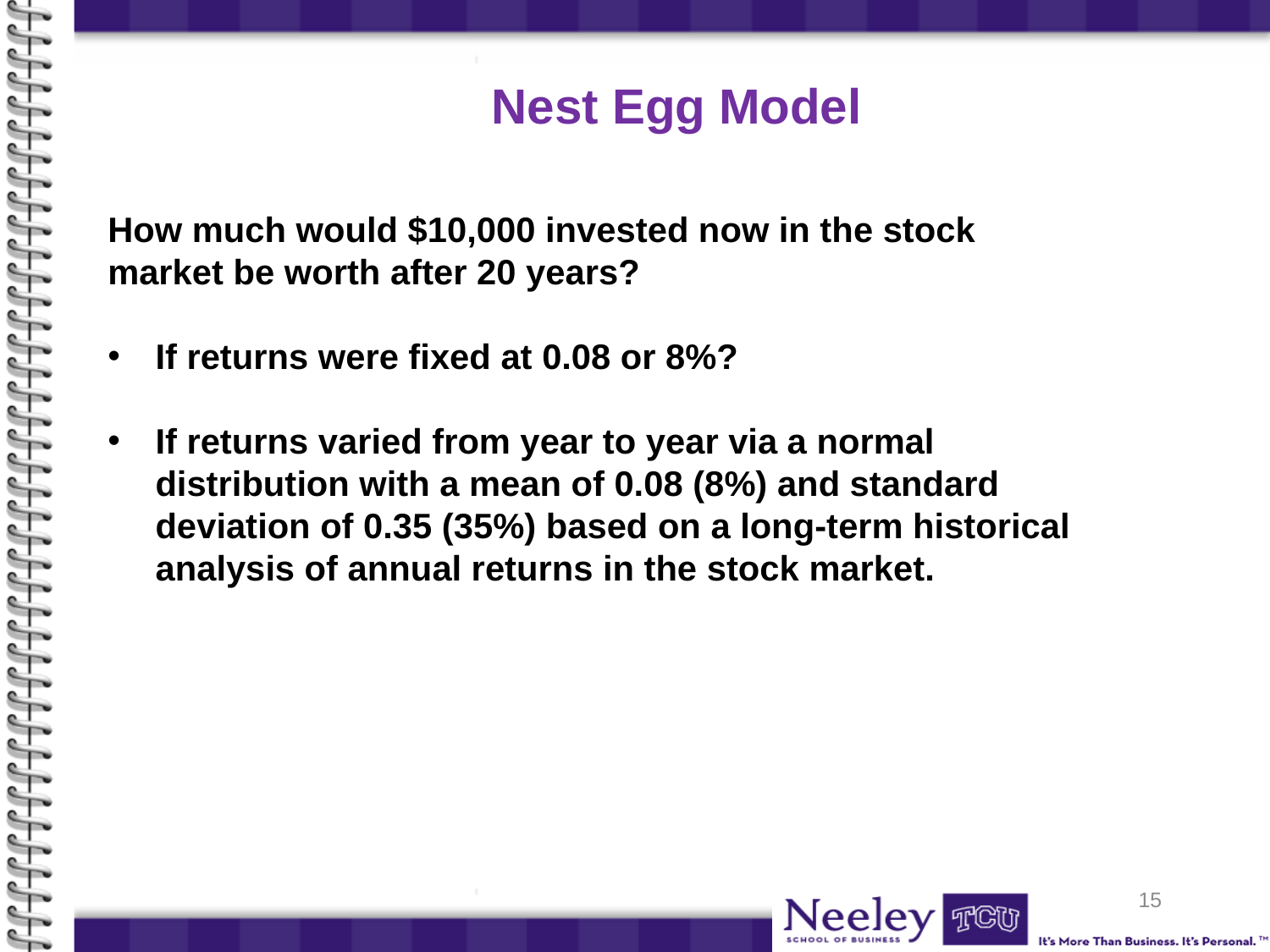

# Nest Egg Model
How much would $10,000 invested now in the stock market be worth after 20 years?

If returns were fixed at 0.08 or 8%?

If returns varied from year to year via a normal distribution with a mean of 0.08 (8%) and standard deviation of 0.35 (35%) based on a long-term historical analysis of annual returns in the stock market.